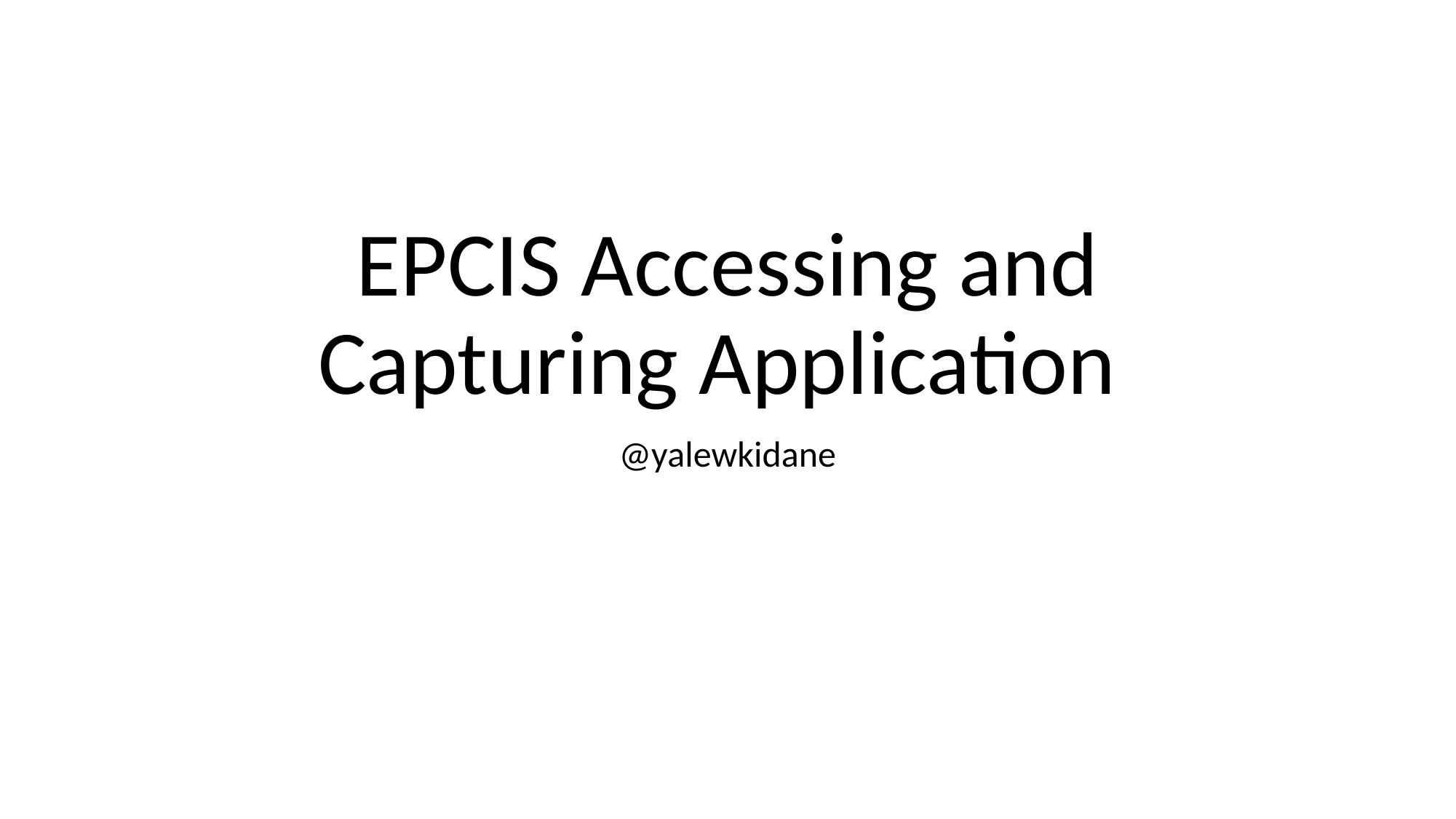

# EPCIS Accessing and Capturing Application
@yalewkidane